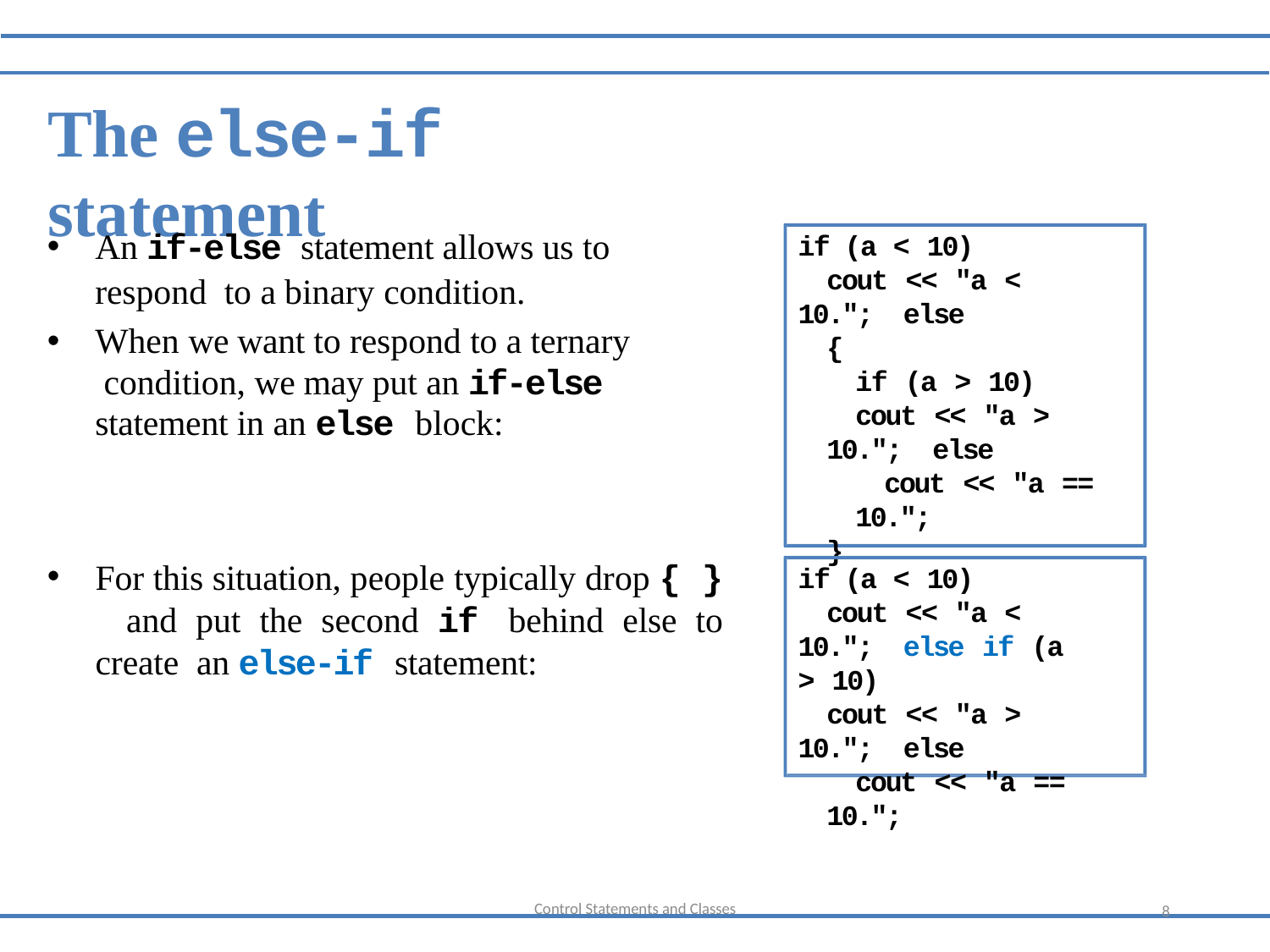

The else-if statement
An if-else statement allows us to respond  to a binary condition.
When we want to respond to a ternary  condition, we may put an if-else  statement in an else block:

if (a < 10)
cout << "a < 10.";  else
{
if (a > 10)
cout << "a > 10.";  else
cout << "a == 10.";
}
For this situation, people typically drop { }  and put the second if behind else to create  an else-if statement:

if (a < 10)
cout << "a < 10.";  else if (a > 10)
cout << "a > 10.";  else
cout << "a == 10.";
Control Statements and Classes
8